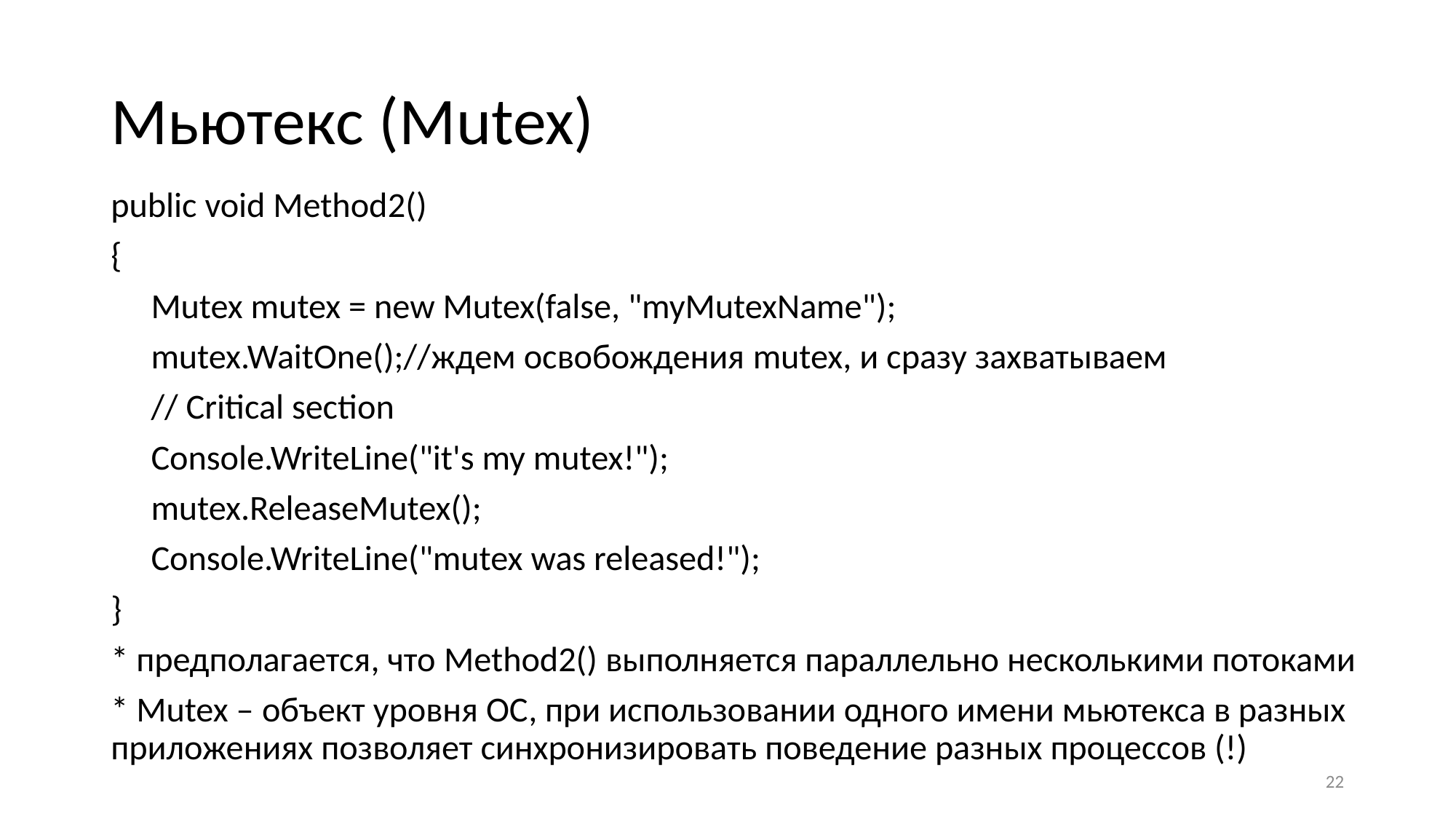

# Мьютекс (Mutex)
public void Method2()
{
     Mutex mutex = new Mutex(false, "myMutexName");
     mutex.WaitOne();//ждем освобождения mutex, и сразу захватываем
     // Critical section
     Console.WriteLine("it's my mutex!");
     mutex.ReleaseMutex();
     Console.WriteLine("mutex was released!");
}
* предполагается, что Method2() выполняется параллельно несколькими потоками
* Mutex – объект уровня ОС, при использовании одного имени мьютекса в разных приложениях позволяет синхронизировать поведение разных процессов (!)

22